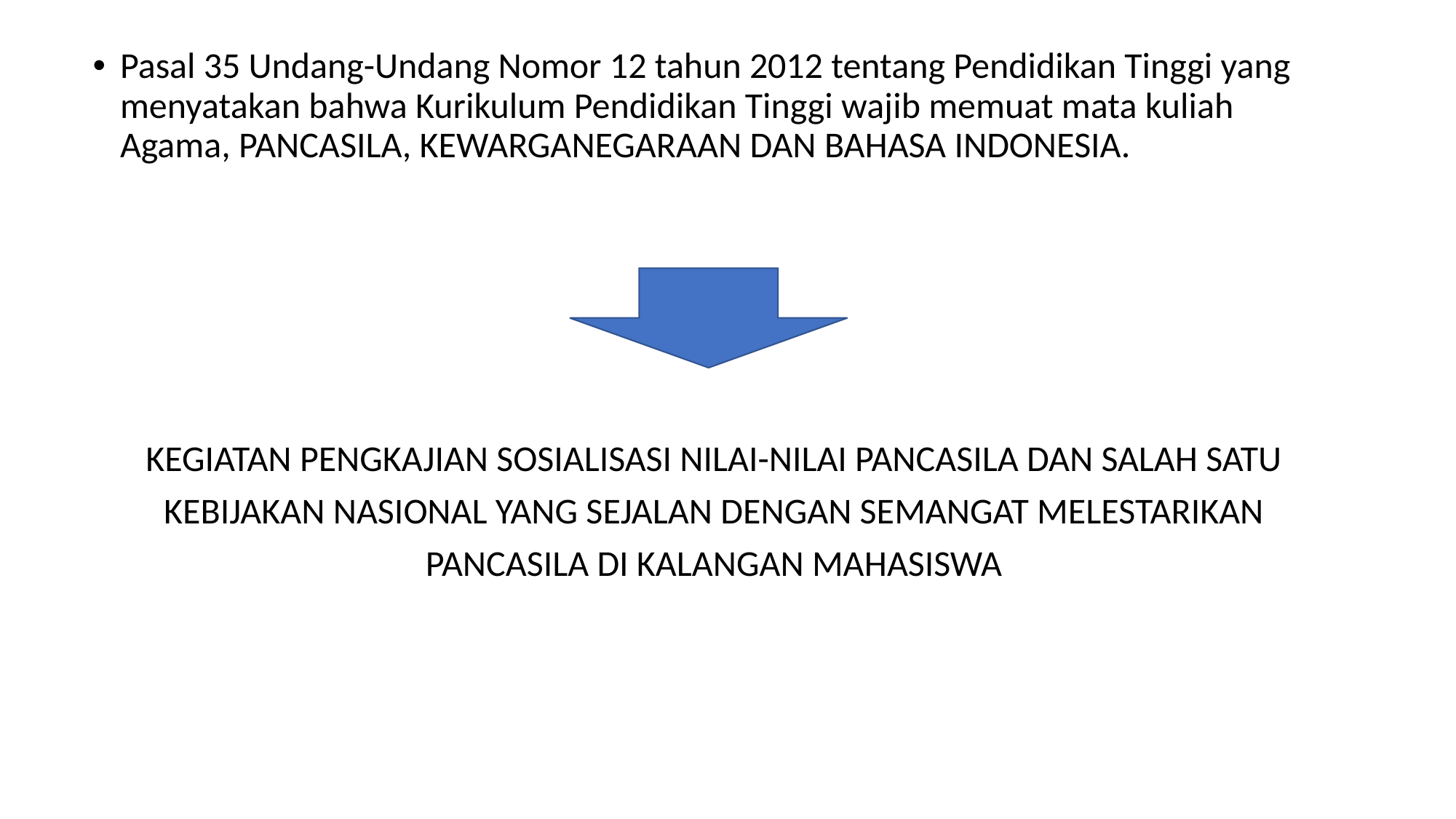

Pasal 35 Undang-Undang Nomor 12 tahun 2012 tentang Pendidikan Tinggi yang menyatakan bahwa Kurikulum Pendidikan Tinggi wajib memuat mata kuliah Agama, PANCASILA, KEWARGANEGARAAN DAN BAHASA INDONESIA.

kegiatan pengkajian sosialisasi nilai-nilai Pancasila DAN Salah satu kebijakan nasional yang sejalan dengan semangat MELESTARIKAN PANCASILA DI KALANGAN MAHASISWA